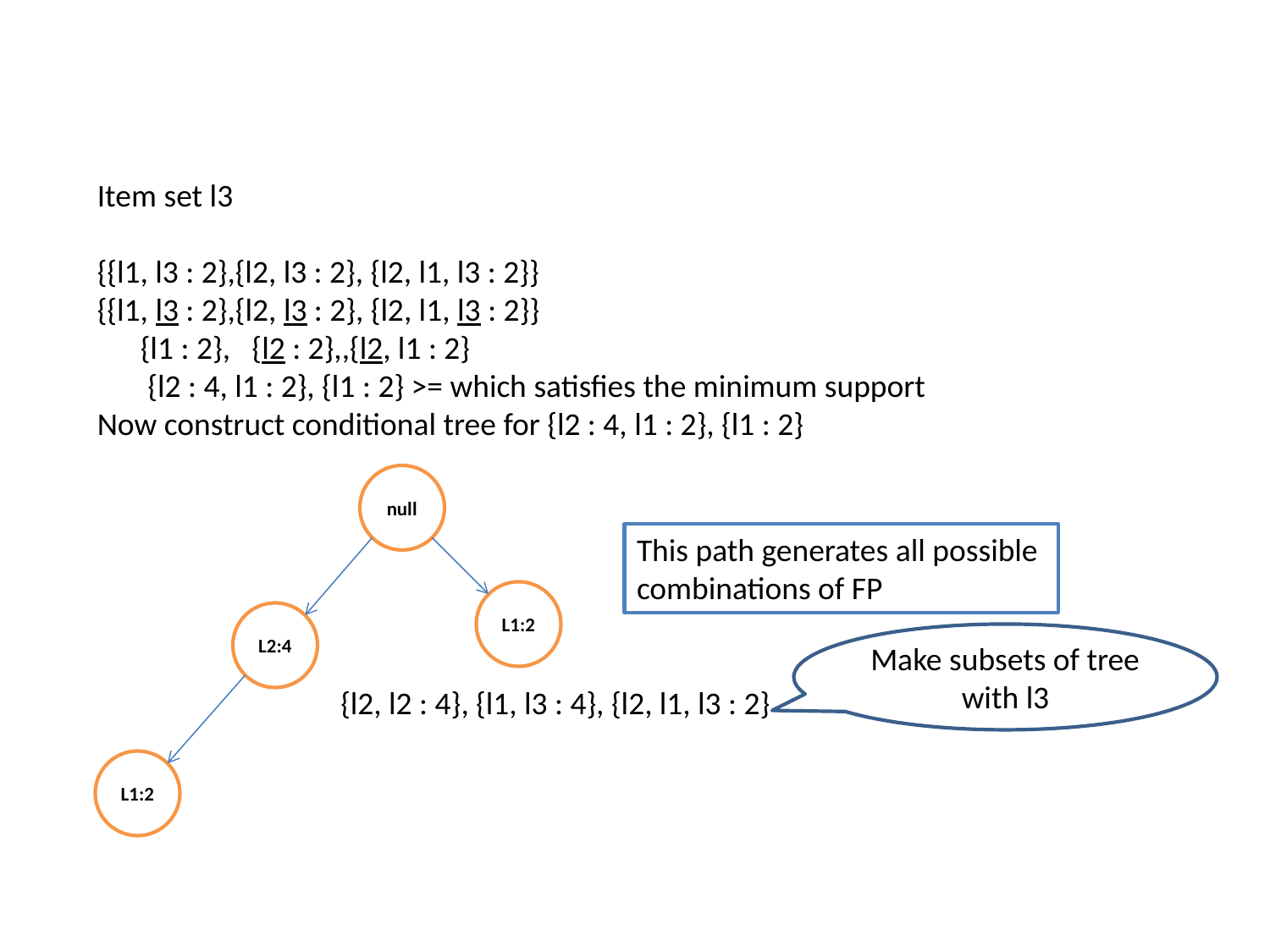

Item set l3

{{l1, l3 : 2},{l2, l3 : 2}, {l2, l1, l3 : 2}}
{{l1, l3 : 2},{l2, l3 : 2}, {l2, l1, l3 : 2}}
      {l1 : 2},   {l2 : 2},,{l2, l1 : 2}
       {l2 : 4, l1 : 2}, {l1 : 2} >= which satisfies the minimum support
Now construct conditional tree for {l2 : 4, l1 : 2}, {l1 : 2}
null
This path generates all possible combinations of FP
L1:2
L2:4
Make subsets of tree with l3
{l2, l2 : 4}, {l1, l3 : 4}, {l2, l1, l3 : 2}
L1:2